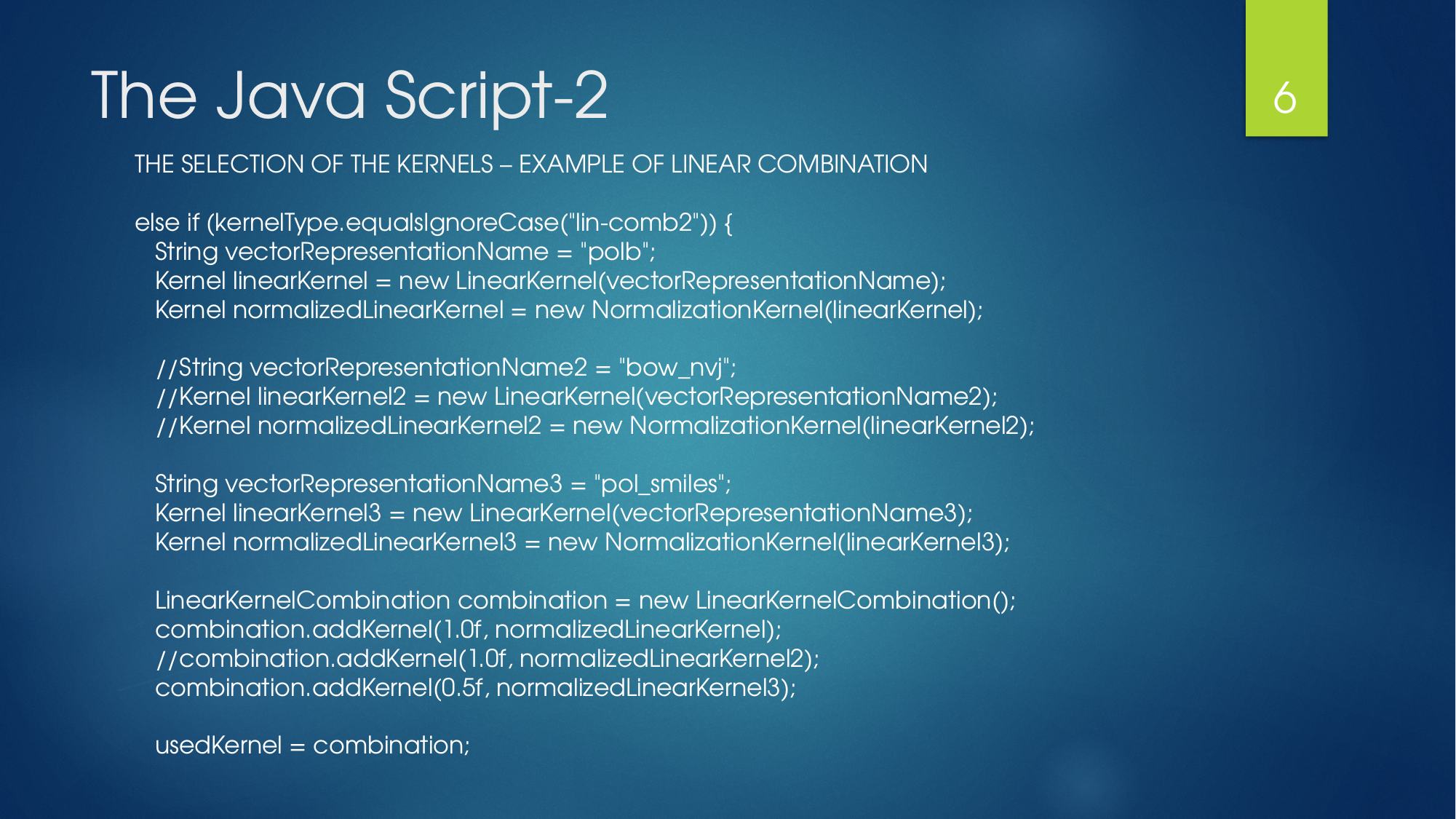

6
# The Java Script-2
THE SELECTION OF THE KERNELS – EXAMPLE OF LINEAR COMBINATION

else if (kernelType.equalsIgnoreCase("lin-comb2")) {
   String vectorRepresentationName = "polb";
   Kernel linearKernel = new LinearKernel(vectorRepresentationName);
   Kernel normalizedLinearKernel = new NormalizationKernel(linearKernel);
   //String vectorRepresentationName2 = "bow_nvj";
   //Kernel linearKernel2 = new LinearKernel(vectorRepresentationName2);
   //Kernel normalizedLinearKernel2 = new NormalizationKernel(linearKernel2);
   String vectorRepresentationName3 = "pol_smiles";
   Kernel linearKernel3 = new LinearKernel(vectorRepresentationName3);
   Kernel normalizedLinearKernel3 = new NormalizationKernel(linearKernel3);
   LinearKernelCombination combination = new LinearKernelCombination();
   combination.addKernel(1.0f, normalizedLinearKernel);
   //combination.addKernel(1.0f, normalizedLinearKernel2);
   combination.addKernel(0.5f, normalizedLinearKernel3);
   usedKernel = combination;